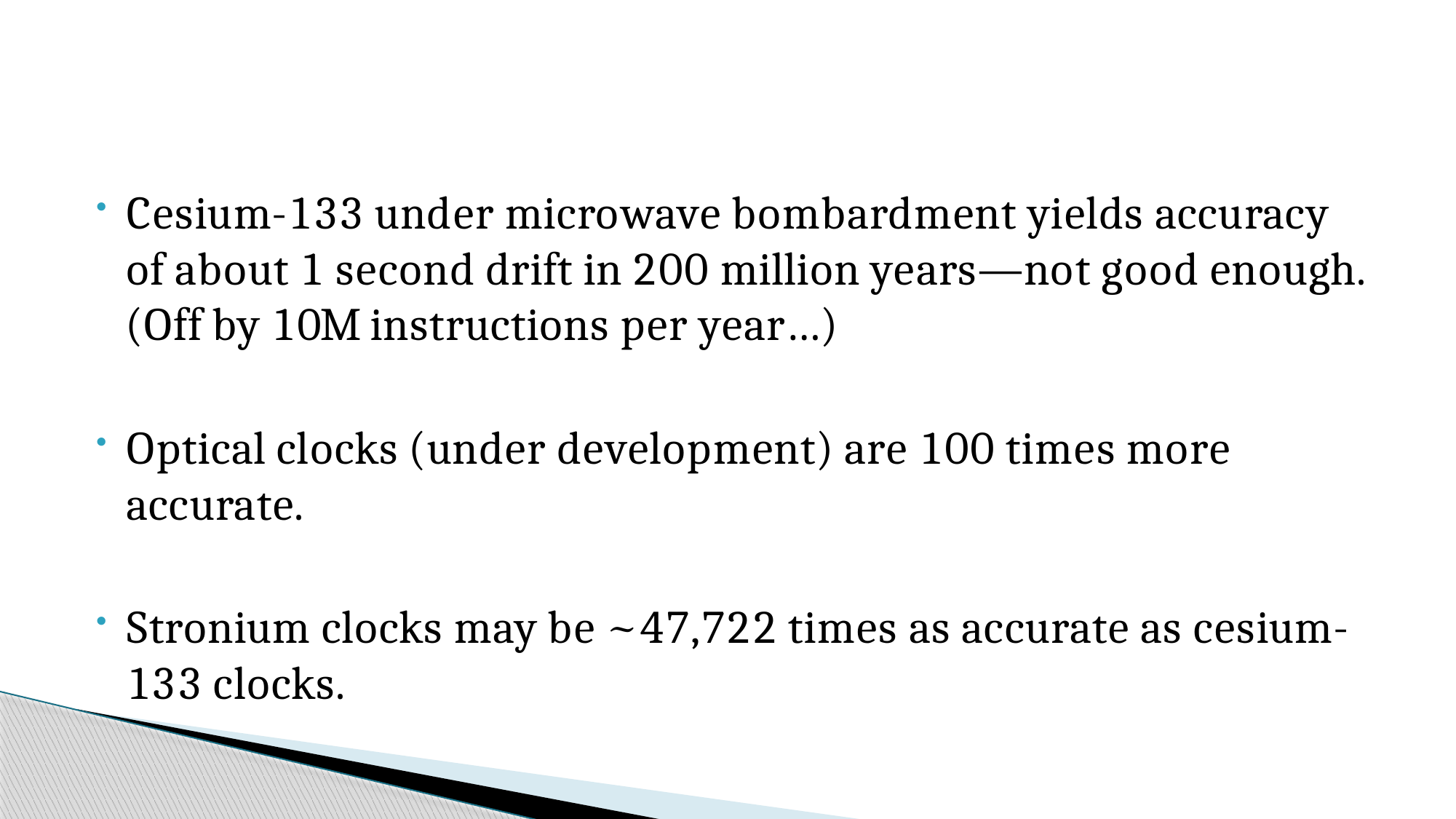

#
Cesium-133 under microwave bombardment yields accuracy of about 1 second drift in 200 million years—not good enough. (Off by 10M instructions per year…)

Optical clocks (under development) are 100 times more accurate.

Stronium clocks may be ~47,722 times as accurate as cesium-133 clocks.